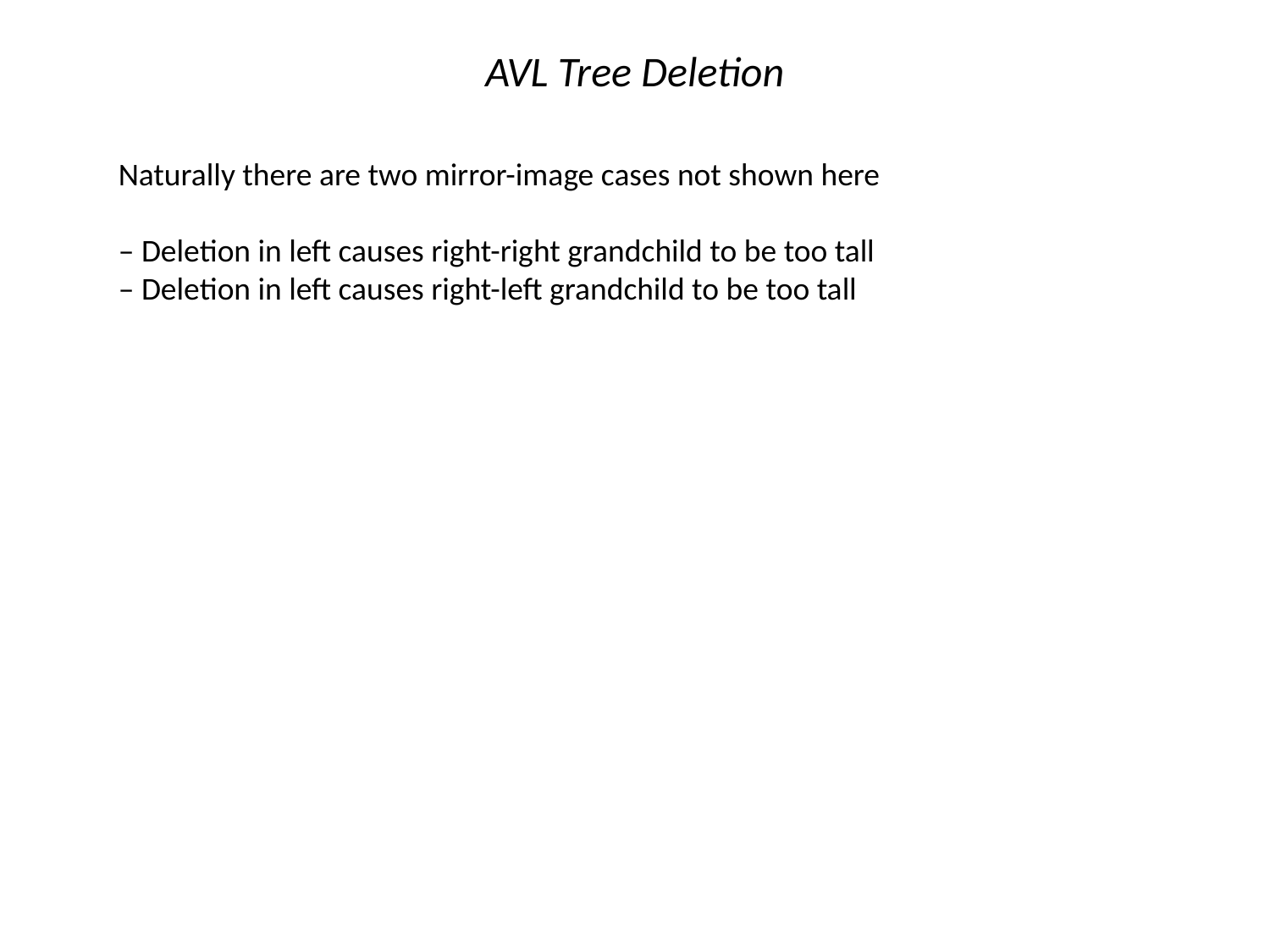

AVL Tree Deletion
Naturally there are two mirror-image cases not shown here

– Deletion in left causes right-right grandchild to be too tall
– Deletion in left causes right-left grandchild to be too tall